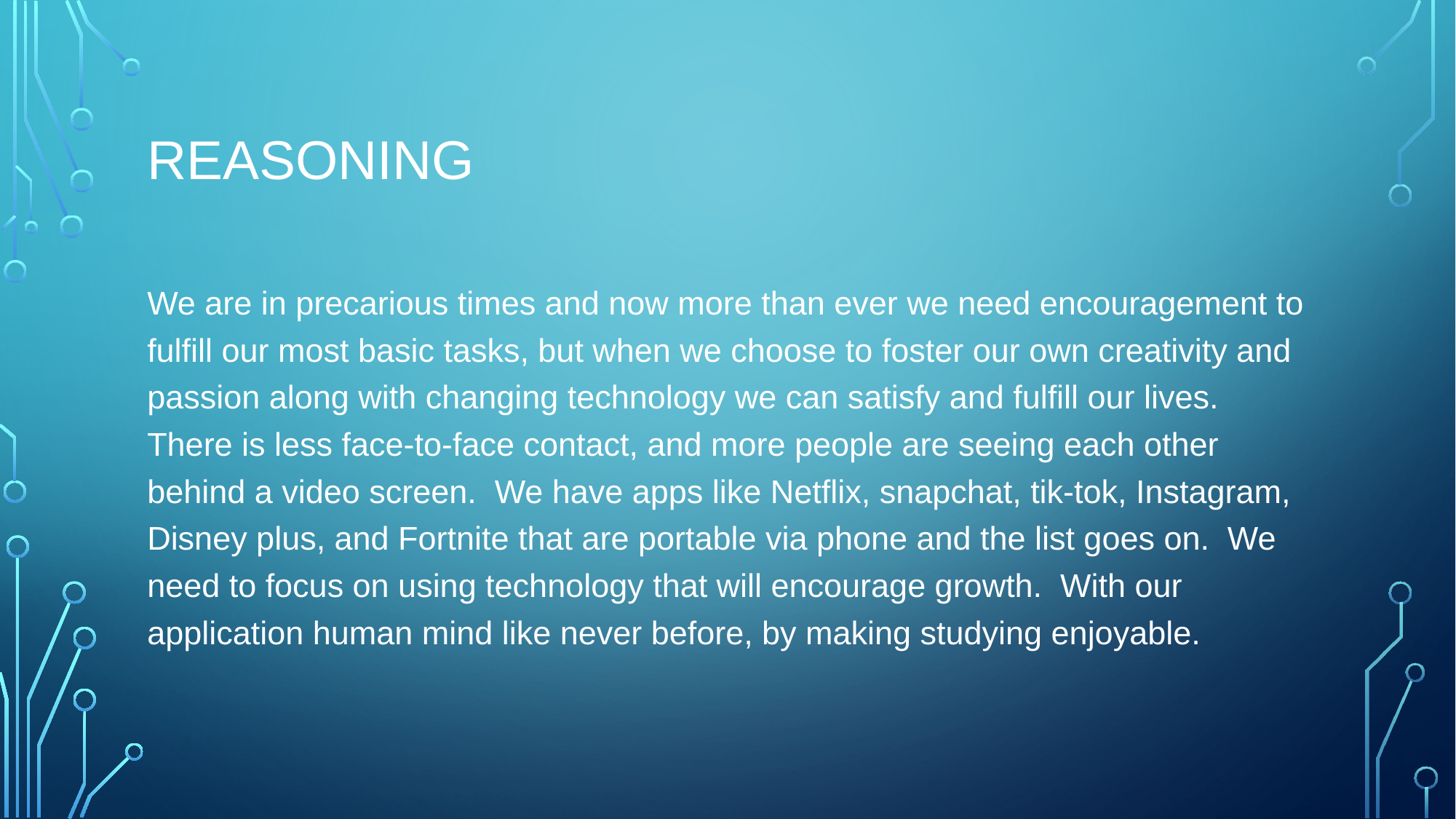

# Reasoning
We are in precarious times and now more than ever we need encouragement to fulfill our most basic tasks, but when we choose to foster our own creativity and passion along with changing technology we can satisfy and fulfill our lives.  There is less face-to-face contact, and more people are seeing each other behind a video screen.  We have apps like Netflix, snapchat, tik-tok, Instagram, Disney plus, and Fortnite that are portable via phone and the list goes on.  We need to focus on using technology that will encourage growth.  With our application human mind like never before, by making studying enjoyable.